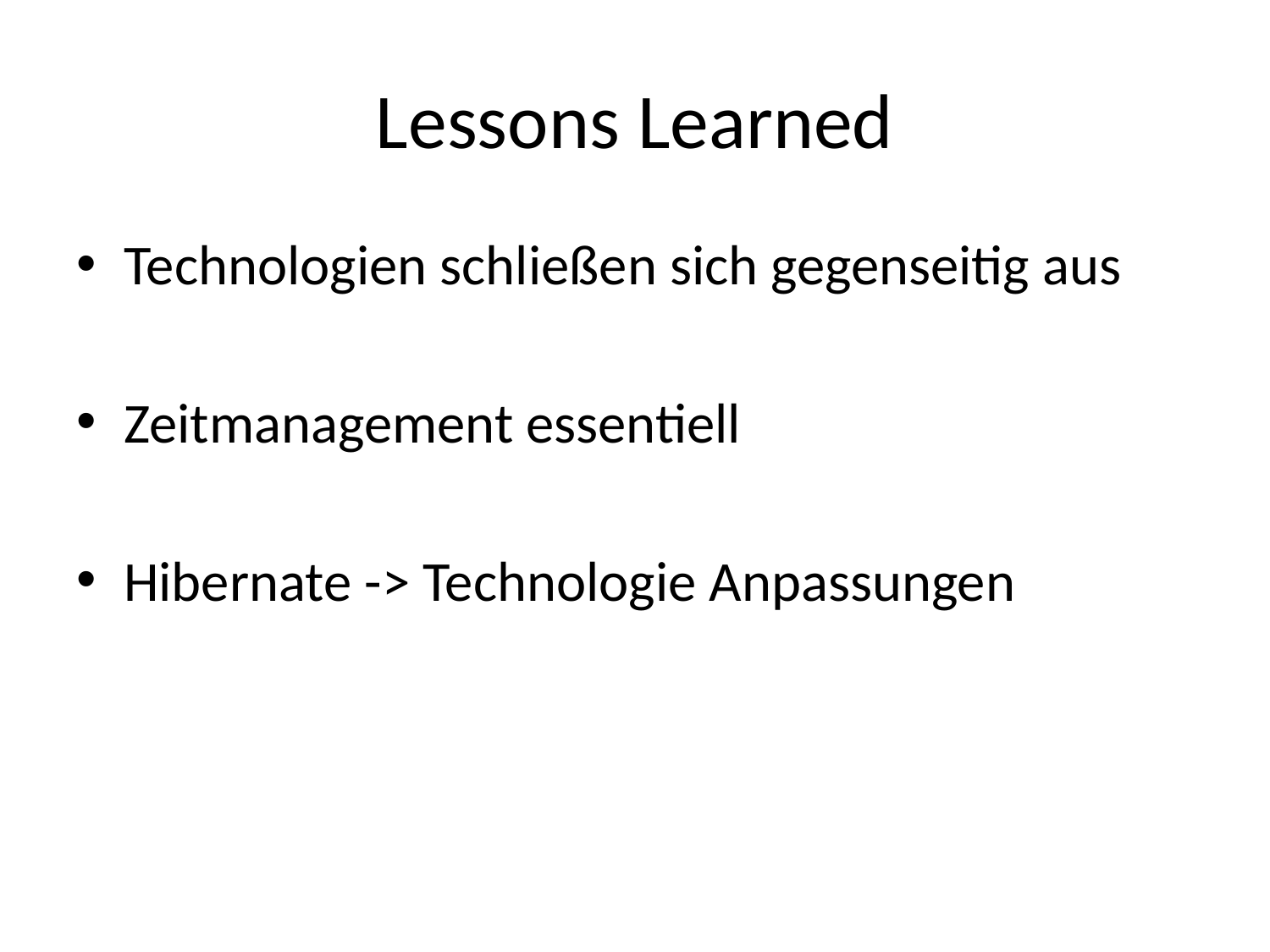

# Lessons Learned
Technologien schließen sich gegenseitig aus

Zeitmanagement essentiell

Hibernate -> Technologie Anpassungen